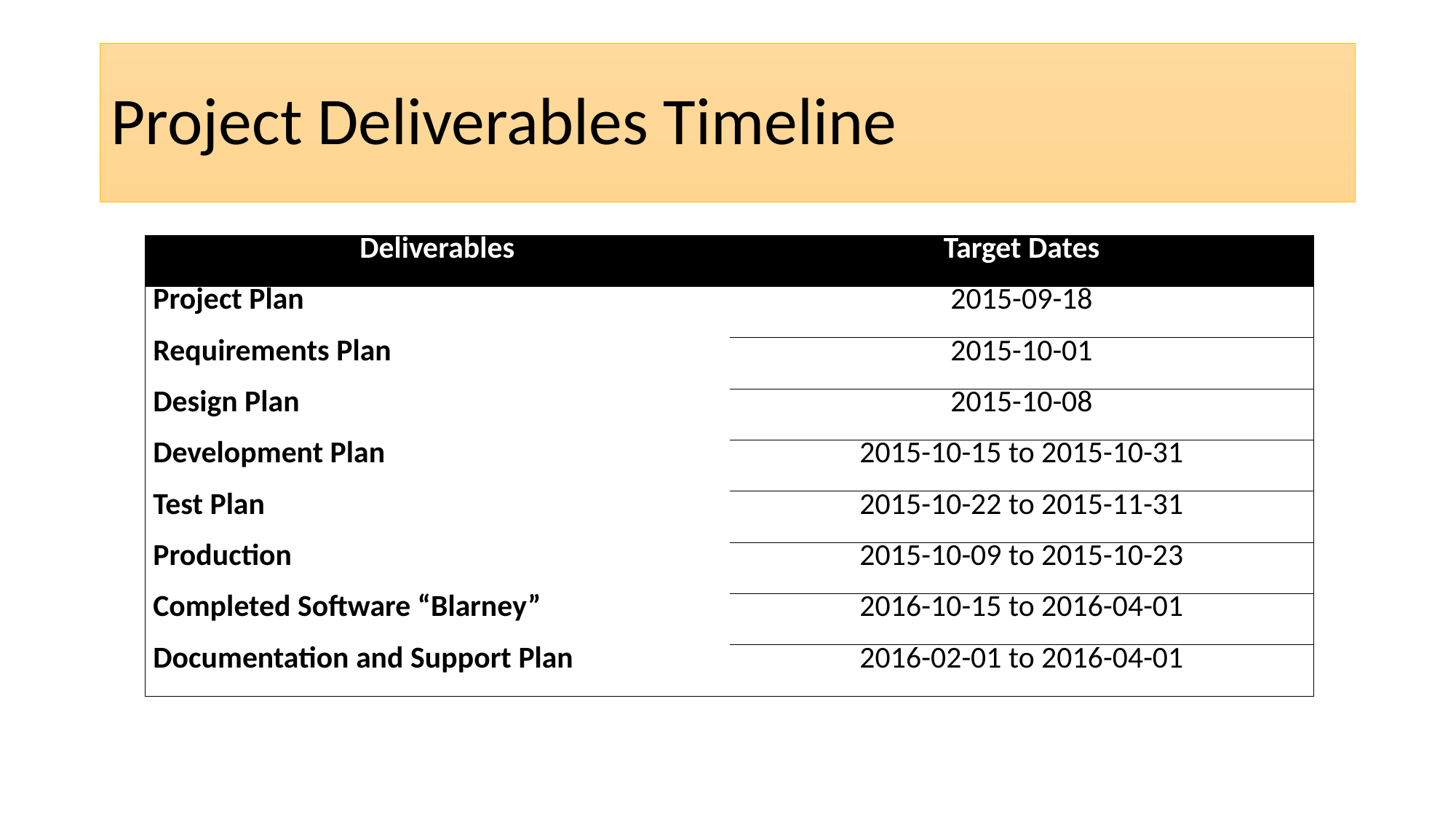

# Project Deliverables Timeline
| Deliverables | Target Dates |
| --- | --- |
| Project Plan | 2015-09-18 |
| Requirements Plan | 2015-10-01 |
| Design Plan | 2015-10-08 |
| Development Plan | 2015-10-15 to 2015-10-31 |
| Test Plan | 2015-10-22 to 2015-11-31 |
| Production | 2015-10-09 to 2015-10-23 |
| Completed Software “Blarney” | 2016-10-15 to 2016-04-01 |
| Documentation and Support Plan | 2016-02-01 to 2016-04-01 |